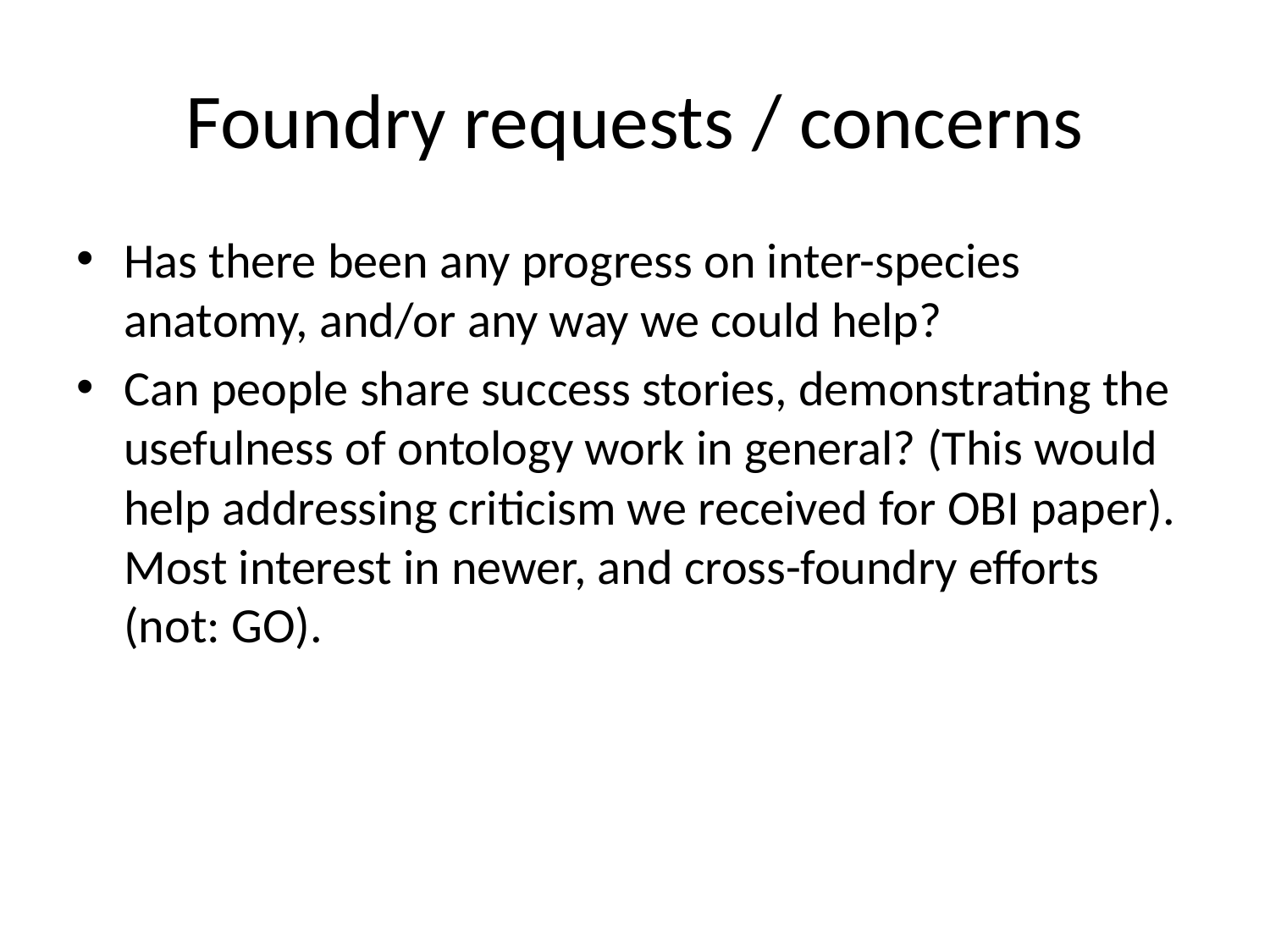

# Foundry requests / concerns
Has there been any progress on inter-species anatomy, and/or any way we could help?
Can people share success stories, demonstrating the usefulness of ontology work in general? (This would help addressing criticism we received for OBI paper). Most interest in newer, and cross-foundry efforts (not: GO).